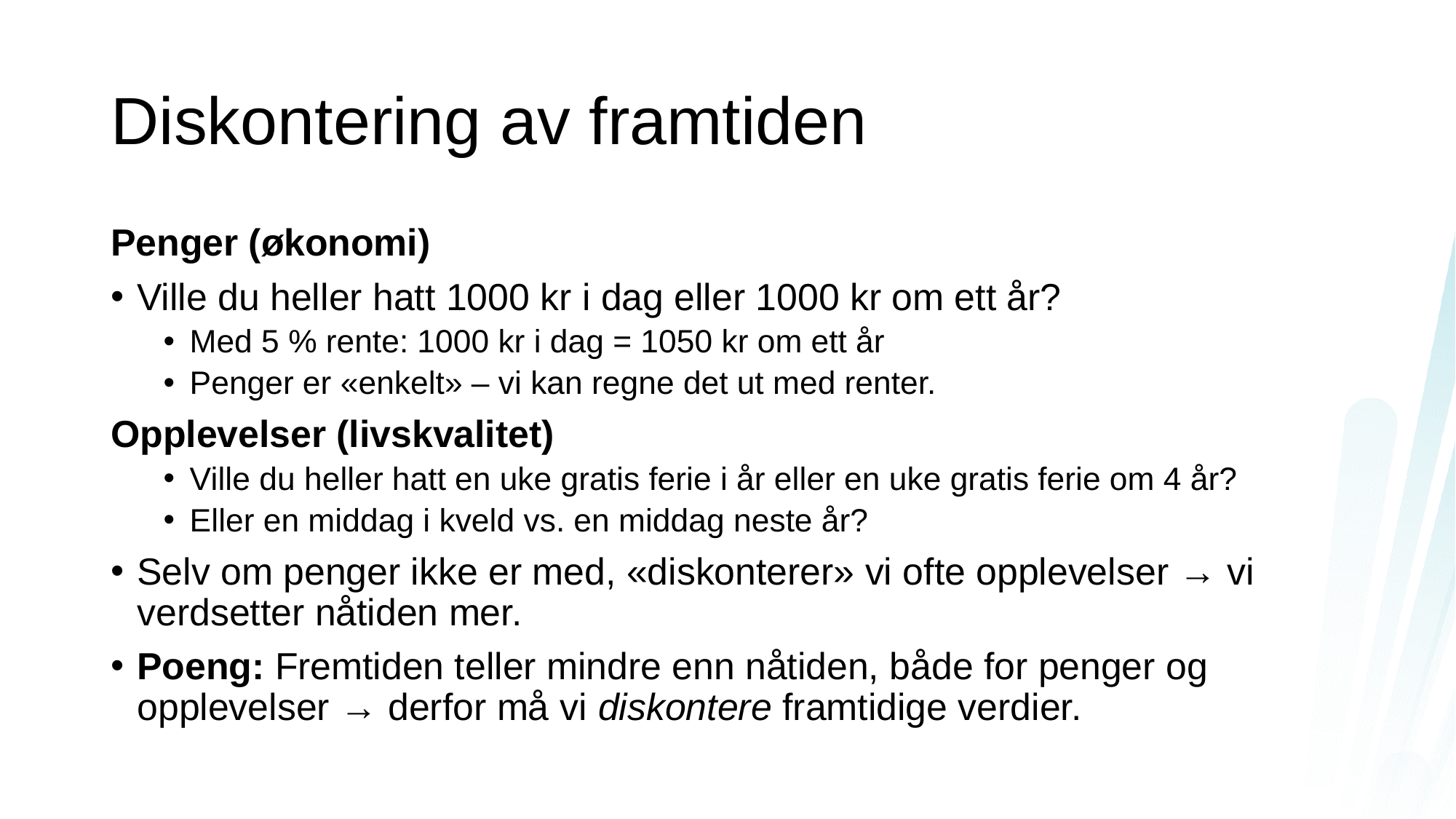

# Diskontering av framtiden
Penger (økonomi)
Ville du heller hatt 1000 kr i dag eller 1000 kr om ett år?
Med 5 % rente: 1000 kr i dag = 1050 kr om ett år
Penger er «enkelt» – vi kan regne det ut med renter.
Opplevelser (livskvalitet)
Ville du heller hatt en uke gratis ferie i år eller en uke gratis ferie om 4 år?
Eller en middag i kveld vs. en middag neste år?
Selv om penger ikke er med, «diskonterer» vi ofte opplevelser → vi verdsetter nåtiden mer.
Poeng: Fremtiden teller mindre enn nåtiden, både for penger og opplevelser → derfor må vi diskontere framtidige verdier.